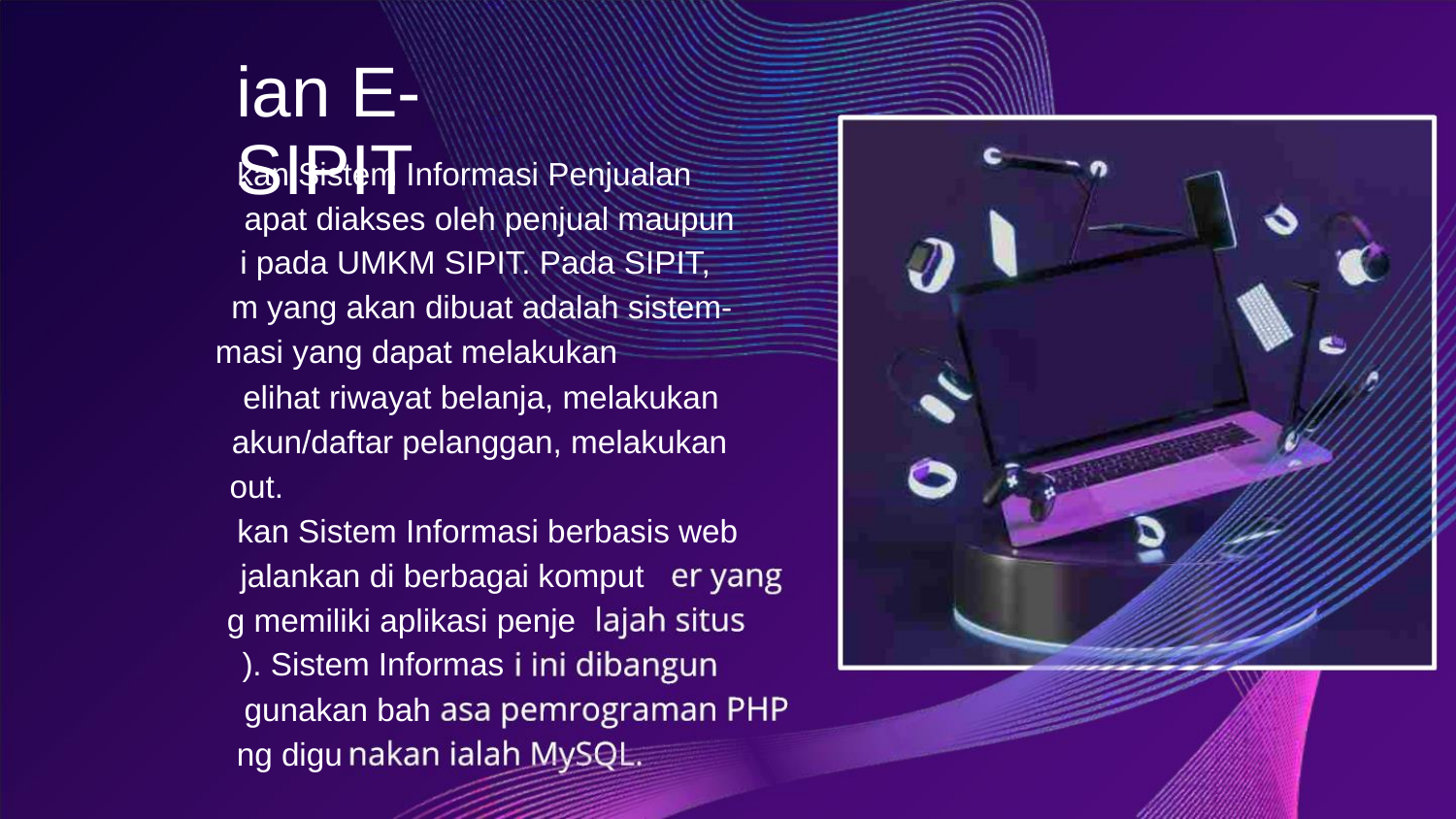

ian E-SIPIT
kan Sistem Informasi Penjualan
apat diakses oleh penjual maupun
i pada UMKM SIPIT. Pada SIPIT,
m yang akan dibuat adalah sistem-
masi yang dapat melakukan
elihat riwayat belanja, melakukan
akun/daftar pelanggan, melakukan
out.
kan Sistem Informasi berbasis web
jalankan di berbagai komput
g memiliki aplikasi penje
). Sistem Informas
gunakan bah
ng digu